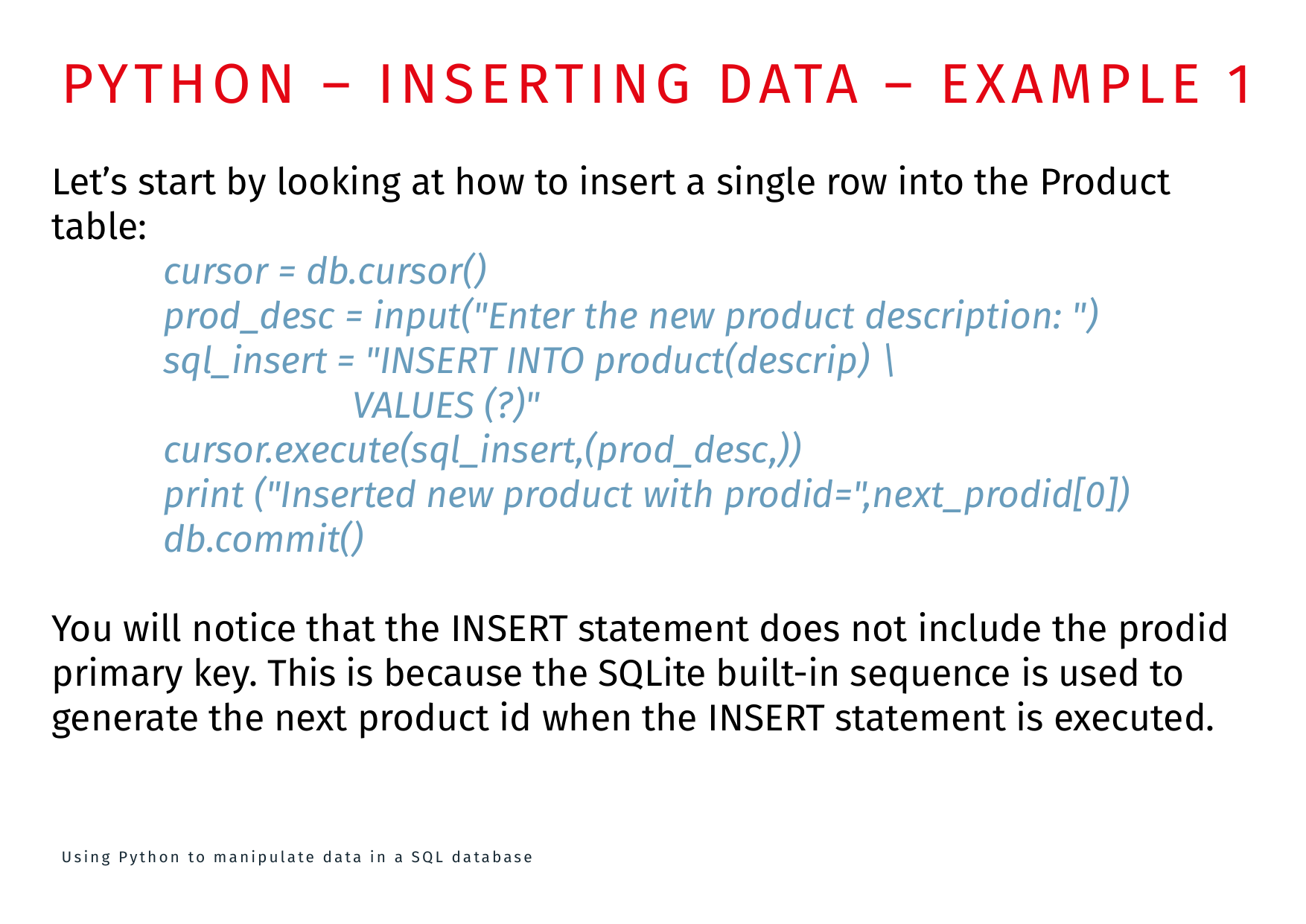

# Python – INSERTING DATA – EXAMPLE 1
Let’s start by looking at how to insert a single row into the Product table:
	cursor = db.cursor()
	prod_desc = input("Enter the new product description: ")
	sql_insert = "INSERT INTO product(descrip) \
		        VALUES (?)"
	cursor.execute(sql_insert,(prod_desc,))
	print ("Inserted new product with prodid=",next_prodid[0])
	db.commit()

You will notice that the INSERT statement does not include the prodid primary key. This is because the SQLite built-in sequence is used to generate the next product id when the INSERT statement is executed.
Using Python to manipulate data in a SQL database